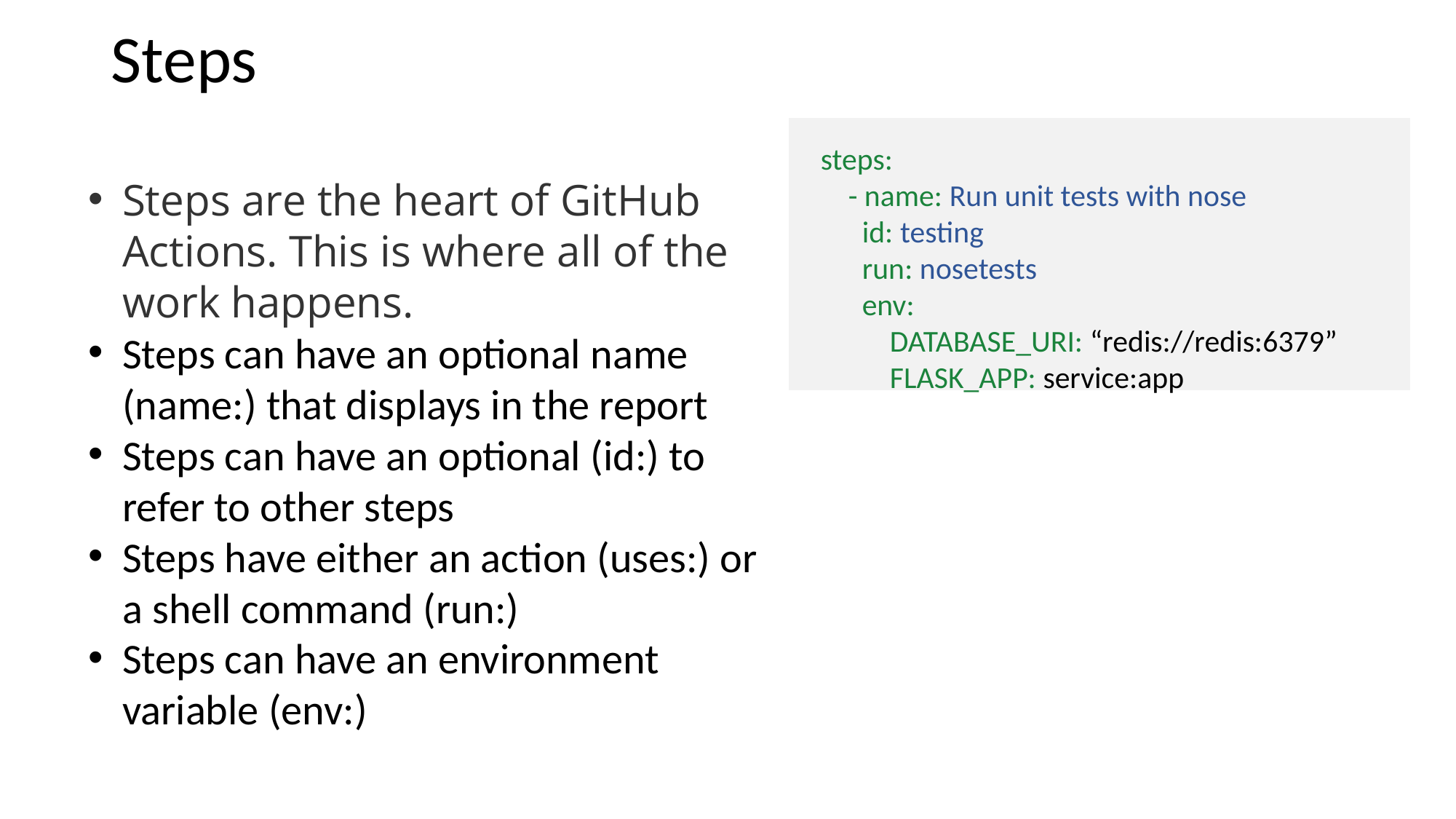

# Steps

steps:
    - name: Run unit tests with nose
      id: testing
      run: nosetests
      env:
          DATABASE_URI: “redis://redis:6379”
          FLASK_APP: service:app
Steps are the heart of GitHub Actions. This is where all of the work happens.
Steps can have an optional name (name:) that displays in the report
Steps can have an optional (id:) to refer to other steps
Steps have either an action (uses:) or a shell command (run:)
Steps can have an environment variable (env:)